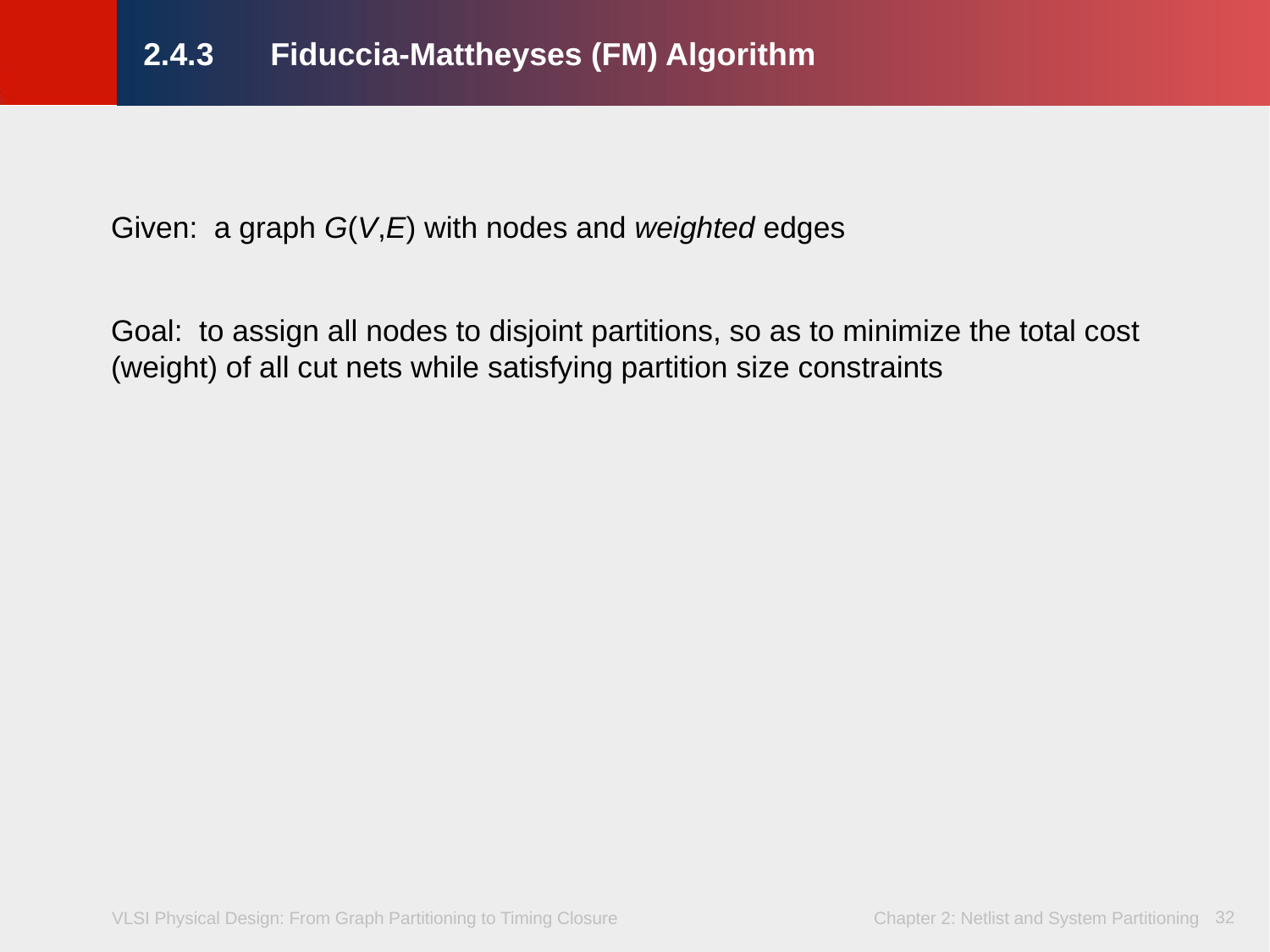

# 2.4.3    	Fiduccia-Mattheyses (FM) Algorithm
Given:  a graph G(V,E) with nodes and weighted edges

Goal:  to assign all nodes to disjoint partitions, so as to minimize the total cost (weight) of all cut nets while satisfying partition size constraints
32